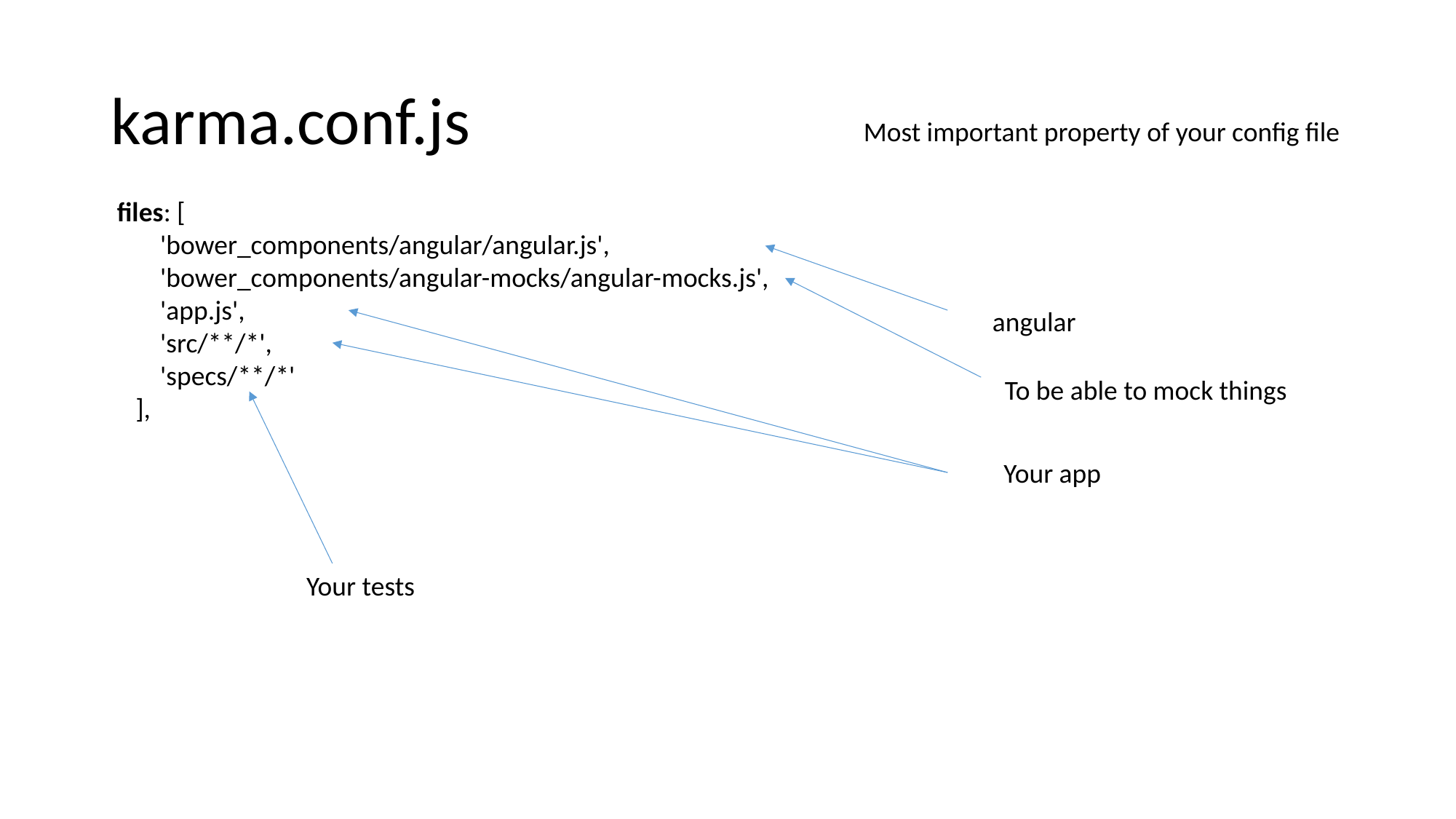

# karma.conf.js
Most important property of your config file
 files: [
        'bower_components/angular/angular.js',
        'bower_components/angular-mocks/angular-mocks.js',
        'app.js',
        'src/**/*',
        'specs/**/*'
    ],
angular
To be able to mock things
Your app
Your tests